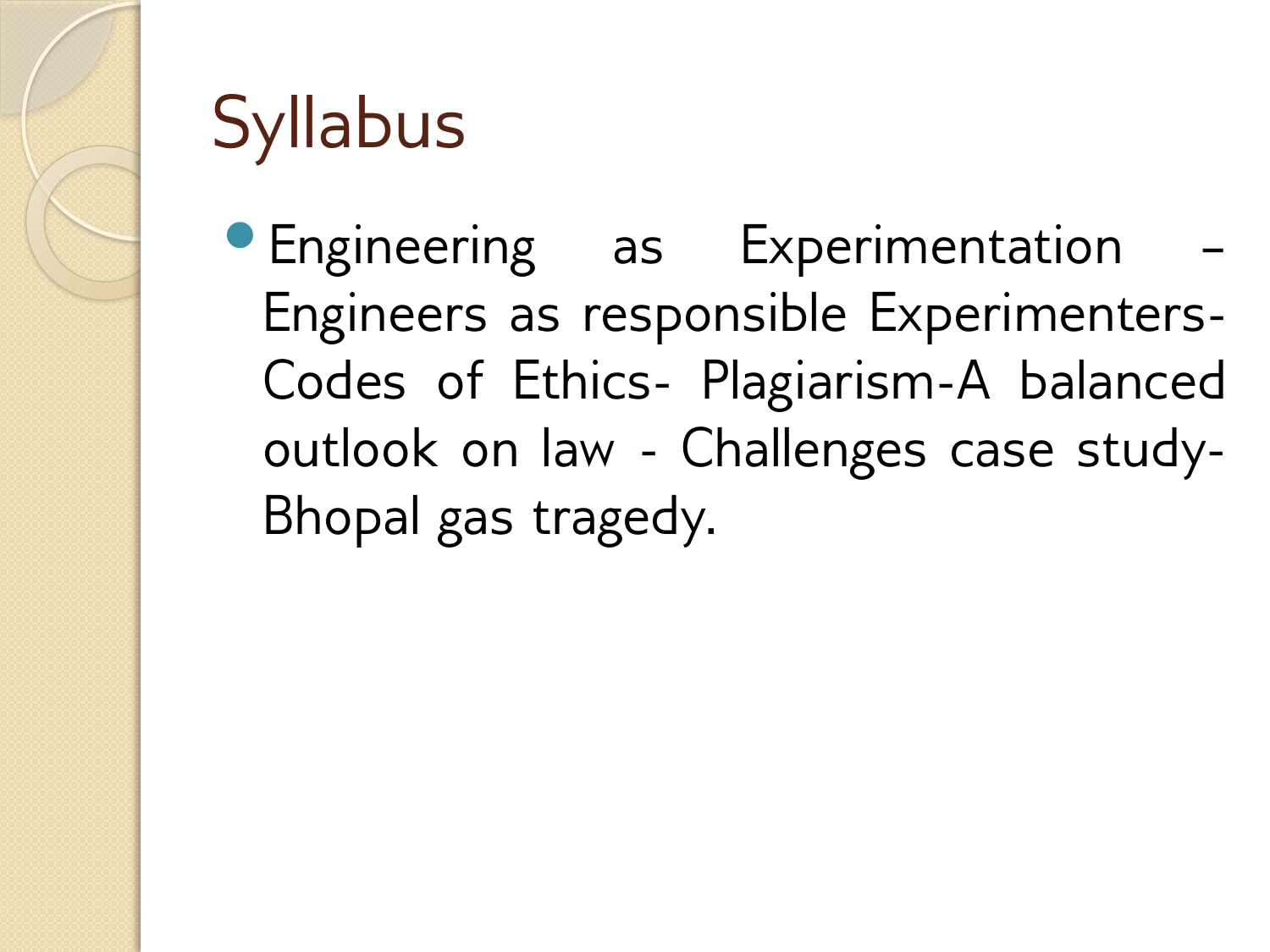

# Syllabus
Engineering as Experimentation – Engineers as responsible Experimenters- Codes of Ethics- Plagiarism-A balanced outlook on law - Challenges case study- Bhopal gas tragedy.